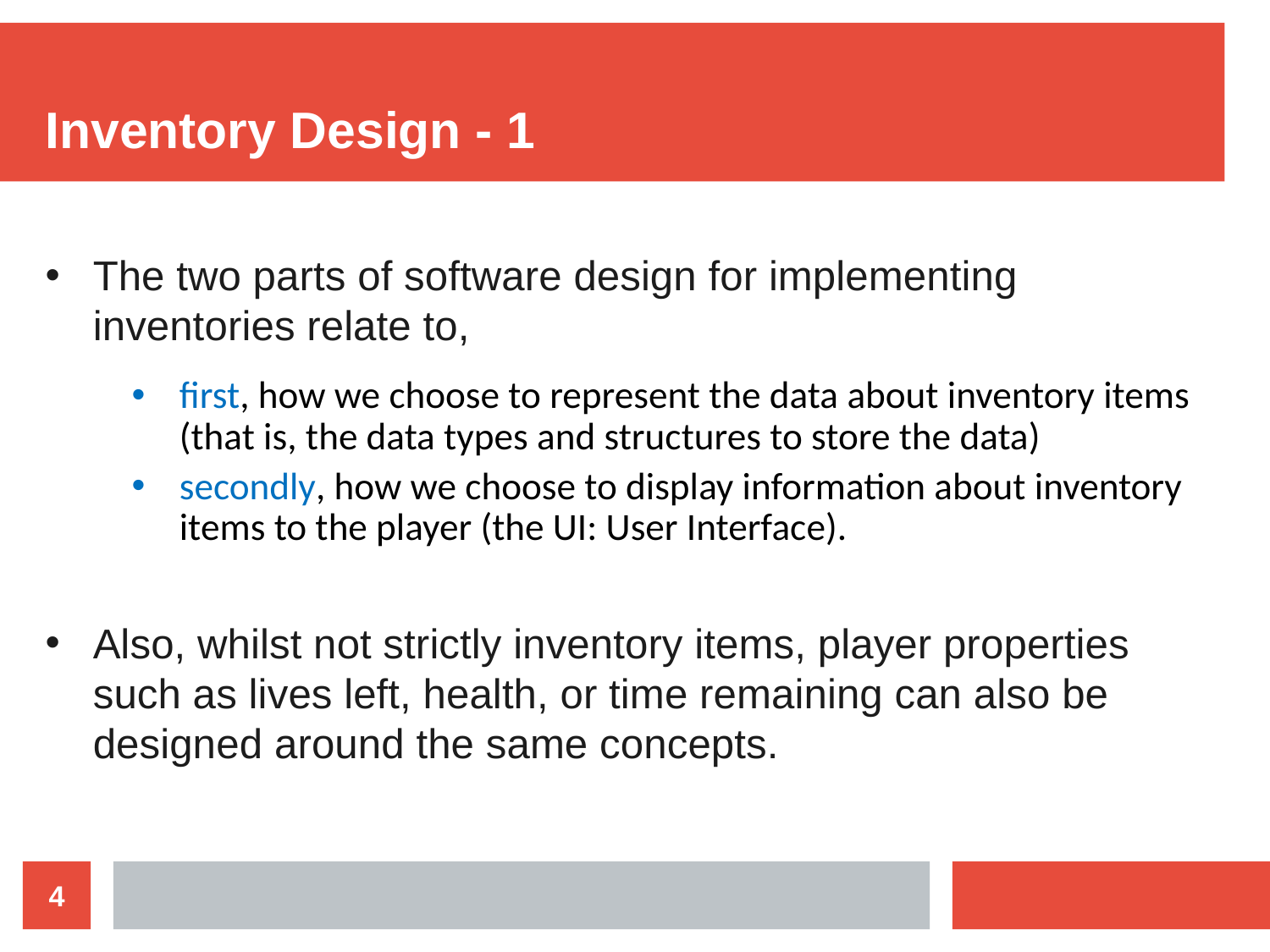

# Inventory Design - 1
The two parts of software design for implementing inventories relate to,
first, how we choose to represent the data about inventory items (that is, the data types and structures to store the data)
secondly, how we choose to display information about inventory items to the player (the UI: User Interface).

Also, whilst not strictly inventory items, player properties such as lives left, health, or time remaining can also be designed around the same concepts.
4